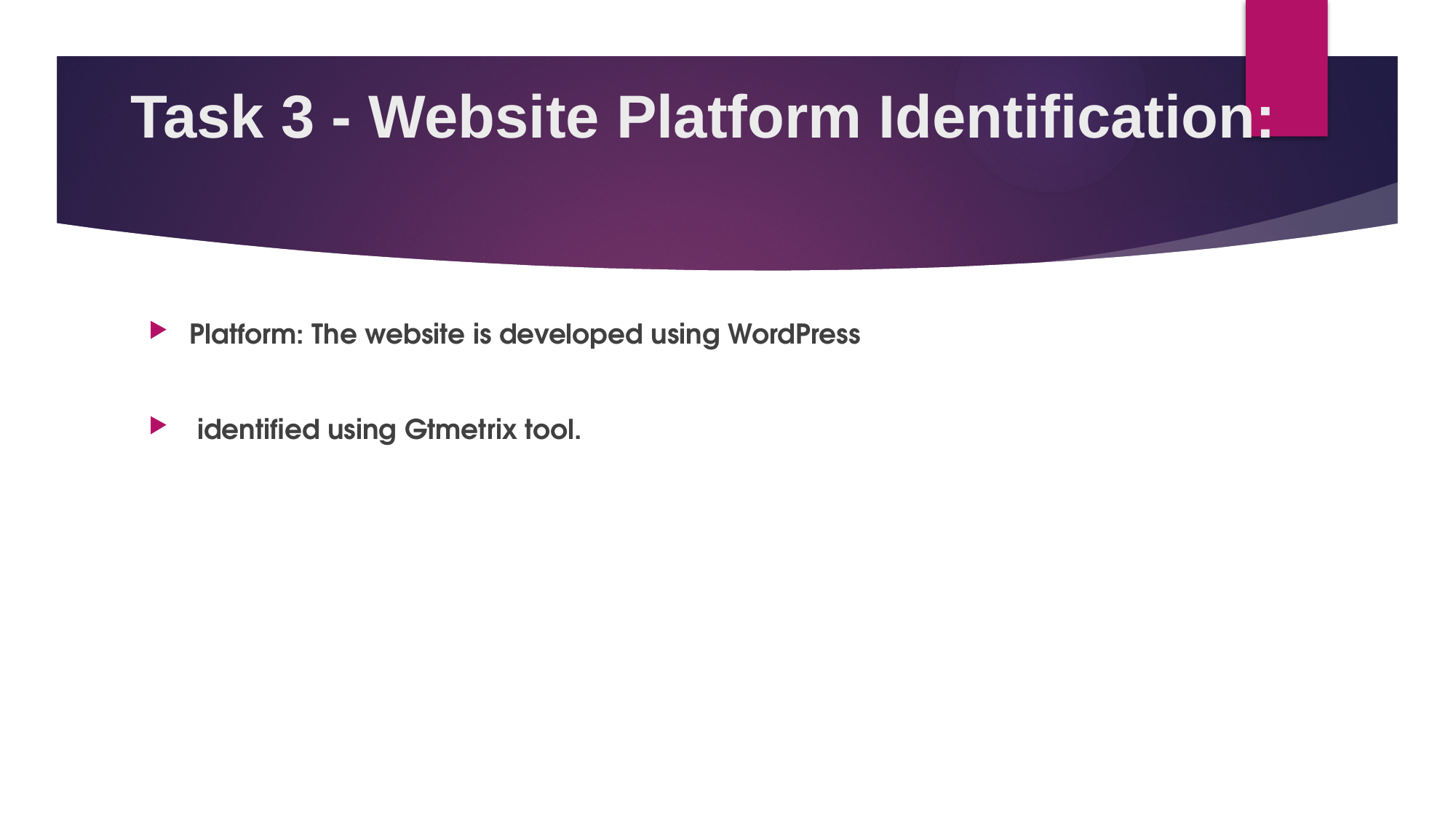

# Task 3 - Website Platform Identification:
Platform: The website is developed using WordPress

 identified using Gtmetrix tool.